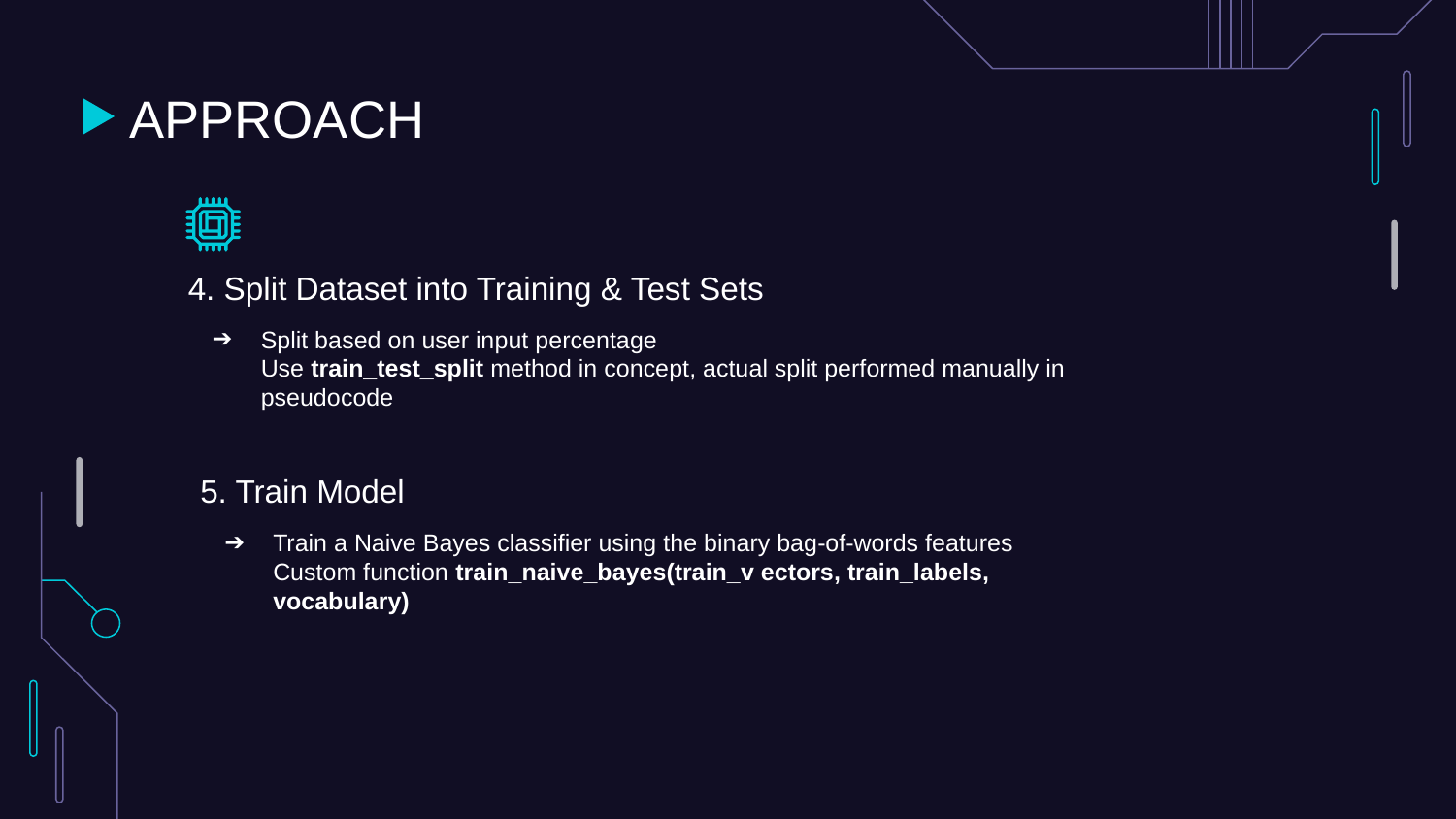

# APPROACH

4. Split Dataset into Training & Test Sets
Split based on user input percentage
Use train_test_split method in concept, actual split performed manually in pseudocode
5. Train Model
Train a Naive Bayes classifier using the binary bag-of-words features
Custom function train_naive_bayes(train_v ectors, train_labels, vocabulary)